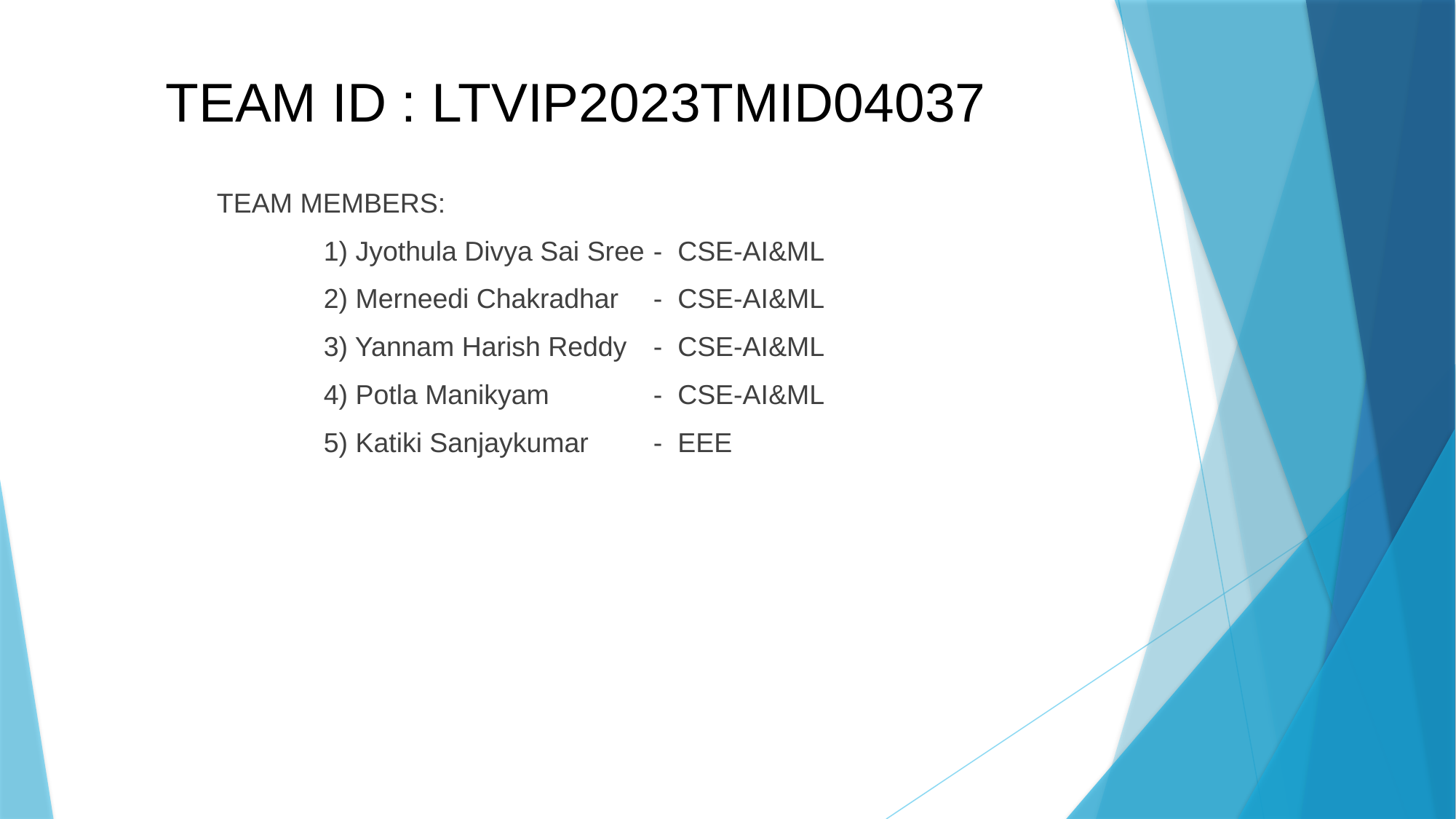

# TEAM ID : LTVIP2023TMID04037
TEAM MEMBERS:
              1) Jyothula Divya Sai Sree 	-  CSE-AI&ML
              2) Merneedi Chakradhar   	-  CSE-AI&ML
              3) Yannam Harish Reddy  	-  CSE-AI&ML
              4) Potla Manikyam            	-  CSE-AI&ML
              5) Katiki Sanjaykumar       	-  EEE